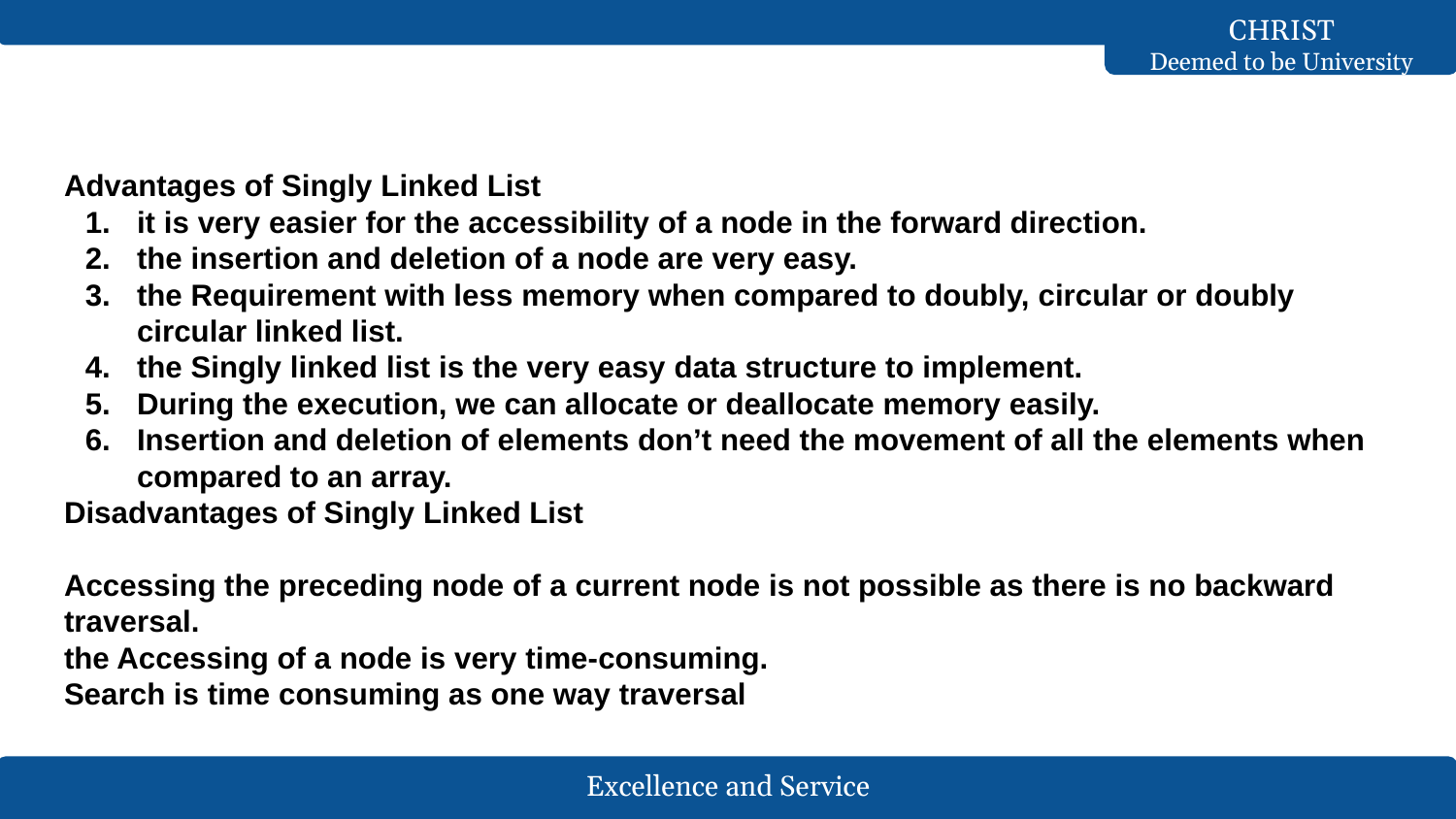

# Advantages of Singly Linked List
it is very easier for the accessibility of a node in the forward direction.
the insertion and deletion of a node are very easy.
the Requirement with less memory when compared to doubly, circular or doubly circular linked list.
the Singly linked list is the very easy data structure to implement.
During the execution, we can allocate or deallocate memory easily.
Insertion and deletion of elements don’t need the movement of all the elements when compared to an array.
Disadvantages of Singly Linked List

Accessing the preceding node of a current node is not possible as there is no backward traversal.
the Accessing of a node is very time-consuming.
Search is time consuming as one way traversal